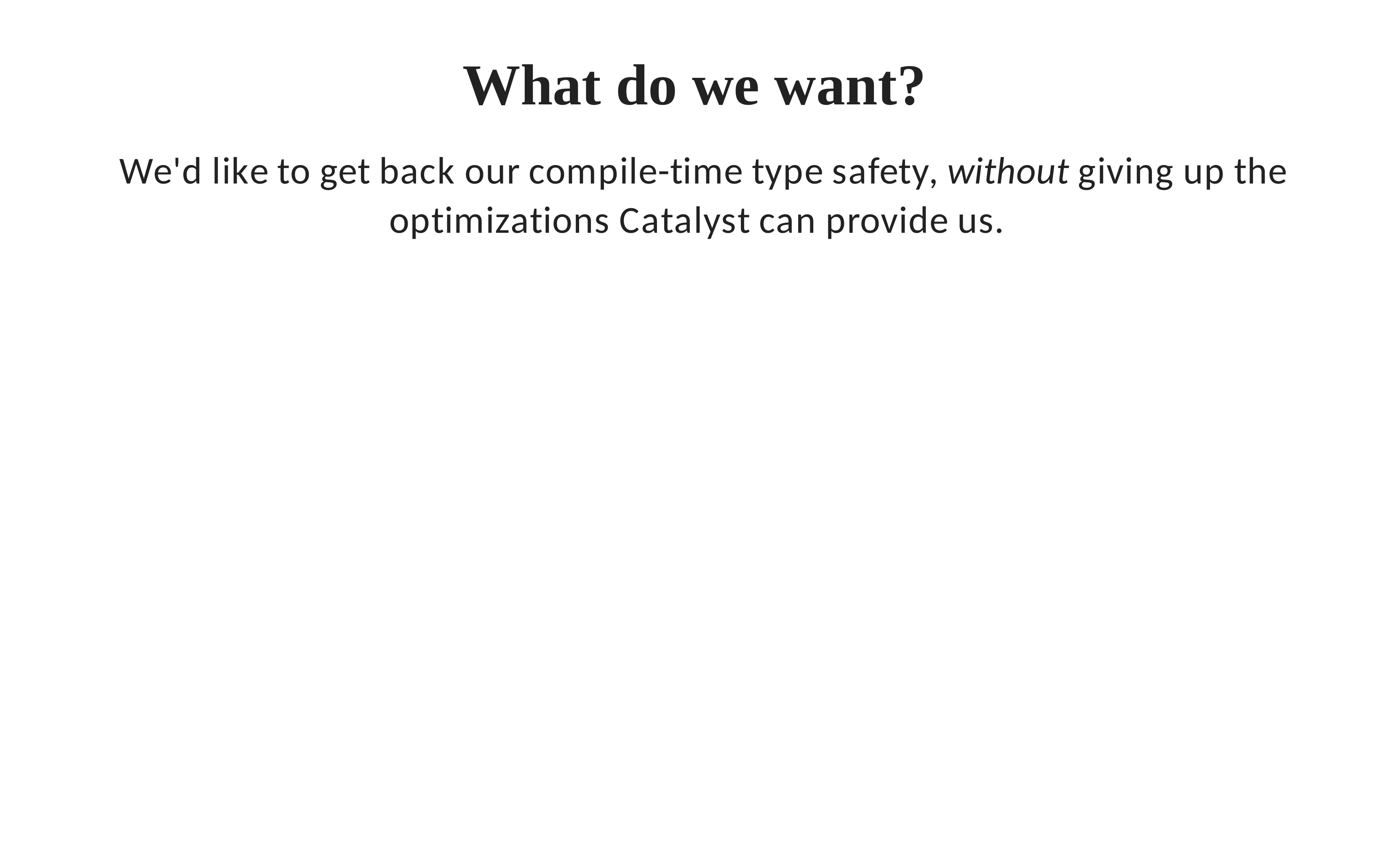

What do we want?
# We'd like to get back our compile-time type safety, without giving up the optimizations Catalyst can provide us.